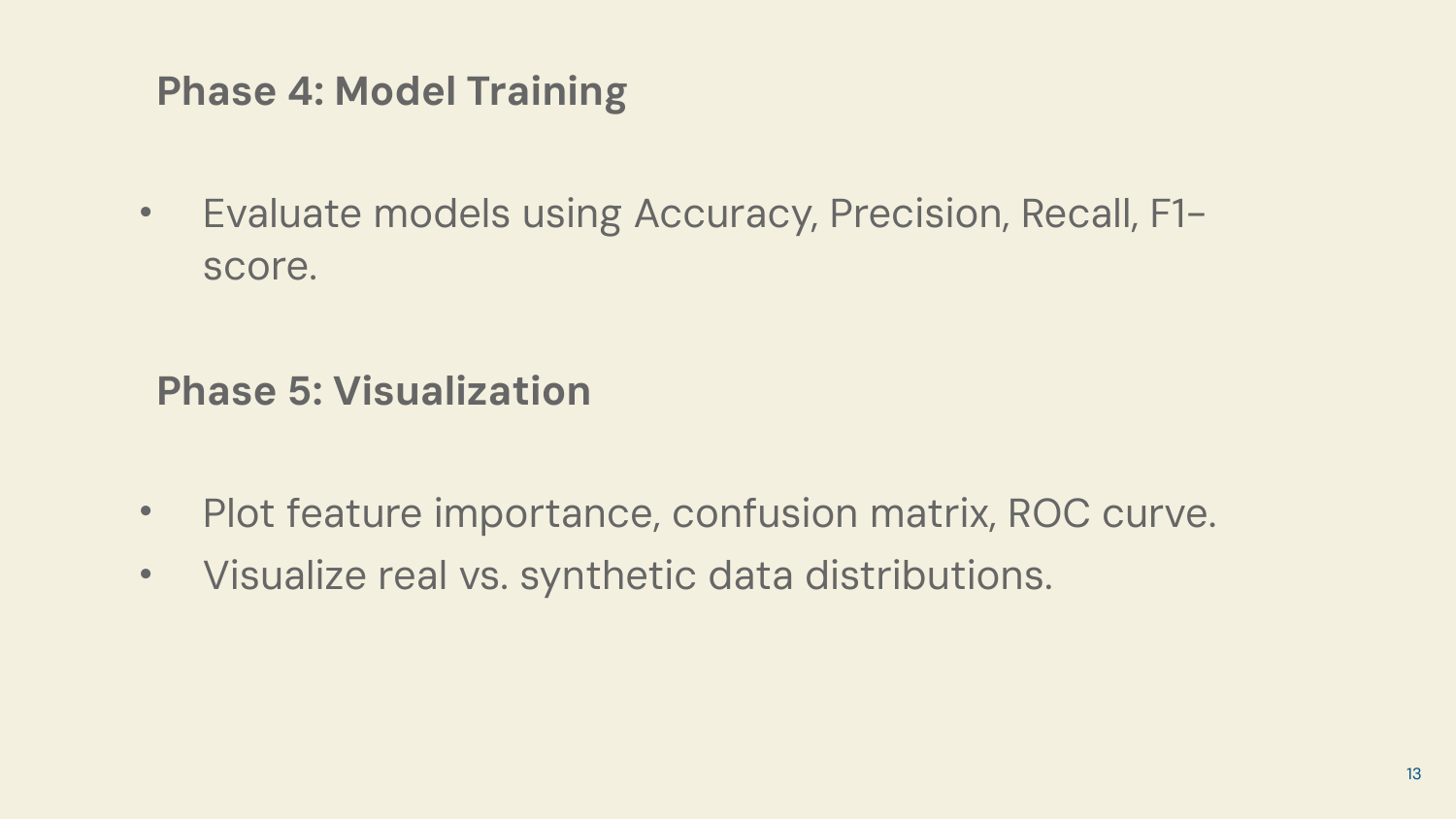

Phase 4: Model Training

Evaluate models using Accuracy, Precision, Recall, F1-score.

 Phase 5: Visualization

Plot feature importance, confusion matrix, ROC curve.
Visualize real vs. synthetic data distributions.

13